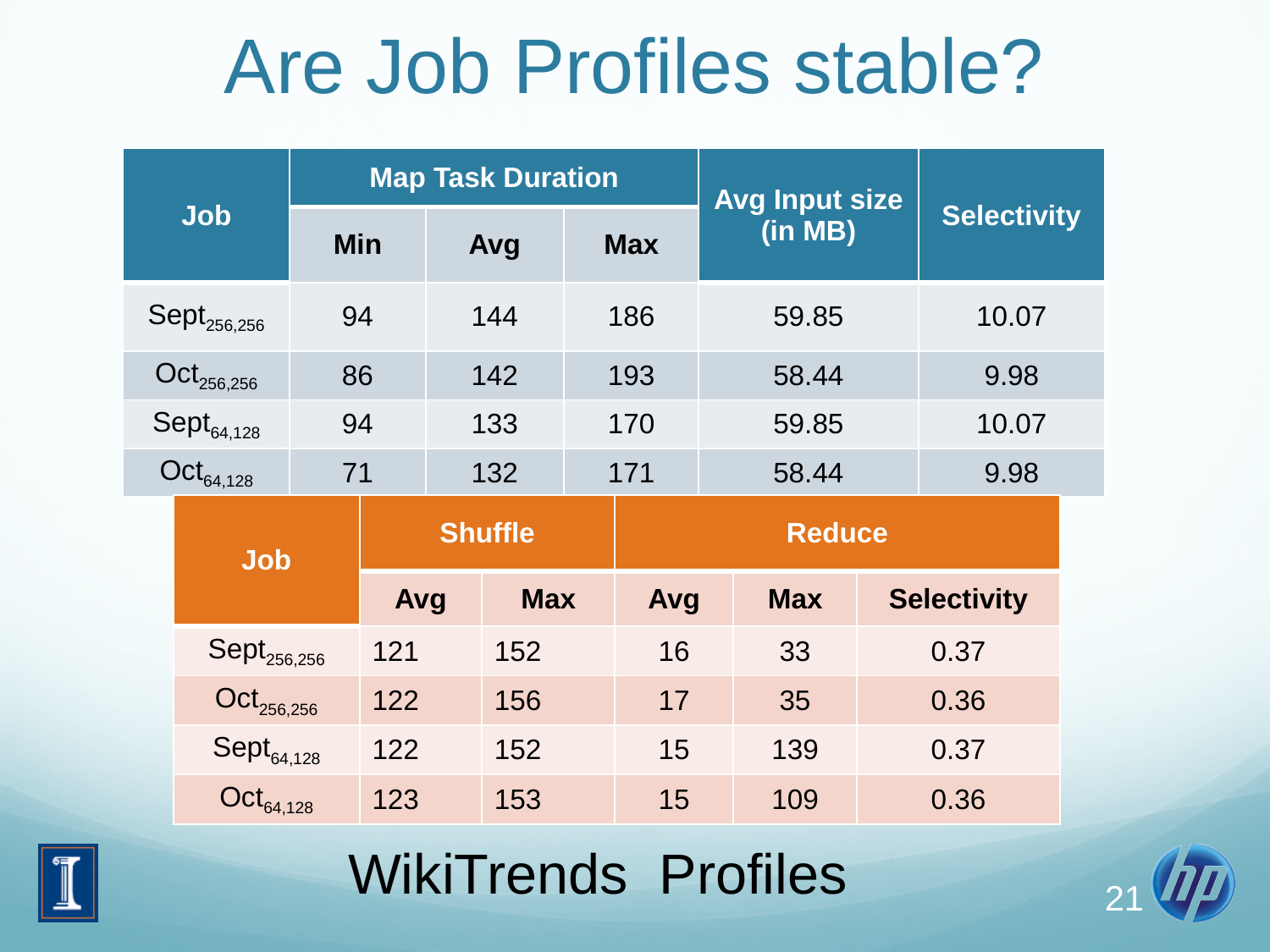

# Are Job Profiles stable?
| Job | Map Task Duration |  |  | Avg Input size (in MB) | Selectivity |
| --- | --- | --- | --- | --- | --- |
|  | Min | Avg | Max |  |  |
| Sept256,256 | 94 | 144 | 186 | 59.85 | 10.07 |
| Oct256,256 | 86 | 142 | 193 | 58.44 | 9.98 |
| Sept64,128 | 94 | 133 | 170 | 59.85 | 10.07 |
| Oct64,128 | 71 | 132 | 171 | 58.44 | 9.98 |
| Job | Shuffle |  | Reduce |  |  |
| --- | --- | --- | --- | --- | --- |
|  | Avg | Max | Avg | Max | Selectivity |
| Sept256,256 | 121 | 152 | 16 | 33 | 0.37 |
| Oct256,256 | 122 | 156 | 17 | 35 | 0.36 |
| Sept64,128 | 122 | 152 | 15 | 139 | 0.37 |
| Oct64,128 | 123 | 153 | 15 | 109 | 0.36 |
WikiTrends  Profiles
21